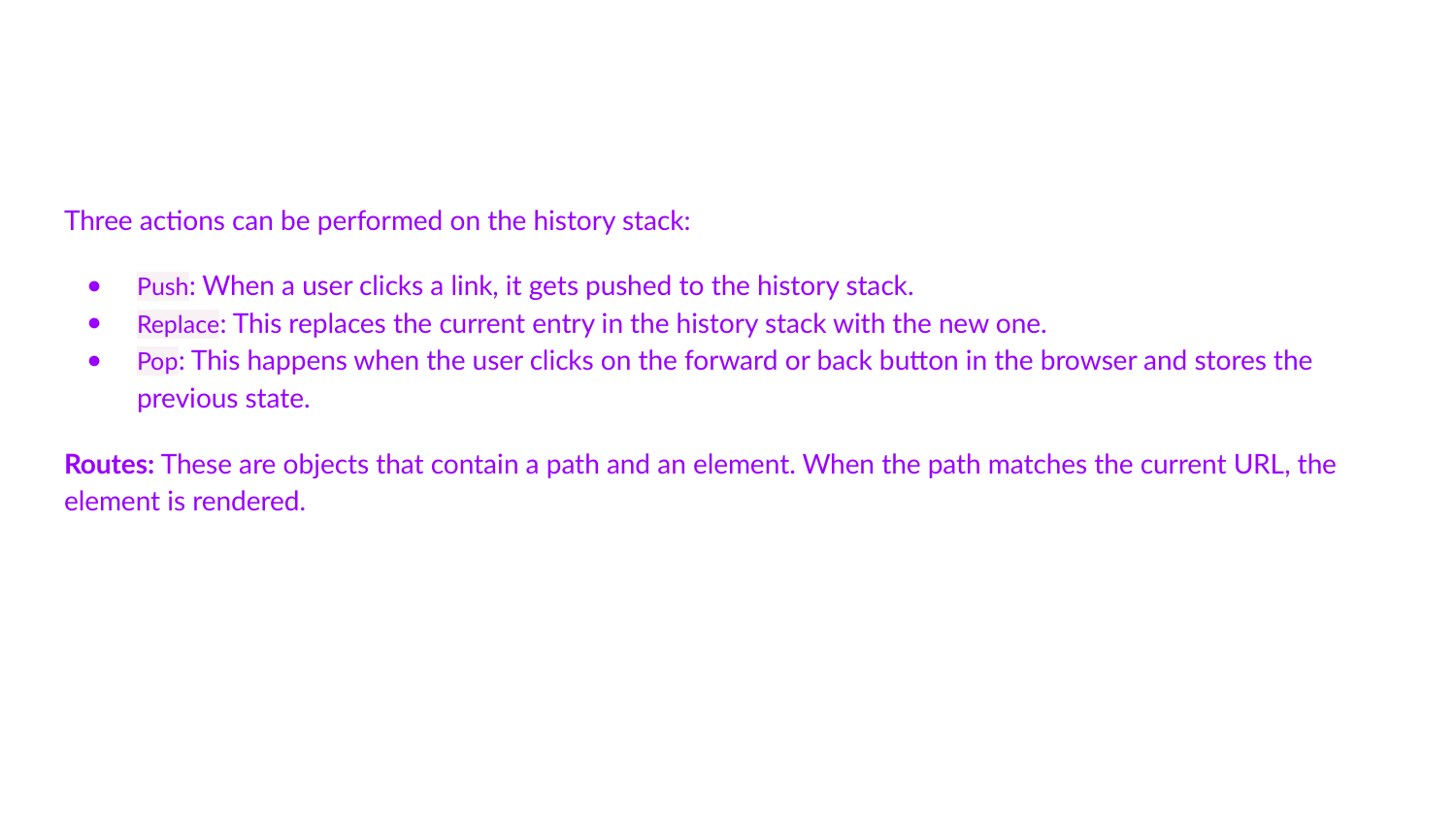

Three actions can be performed on the history stack:
Push: When a user clicks a link, it gets pushed to the history stack.
Replace: This replaces the current entry in the history stack with the new one.
Pop: This happens when the user clicks on the forward or back button in the browser and stores the previous state.
Routes: These are objects that contain a path and an element. When the path matches the current URL, the element is rendered.